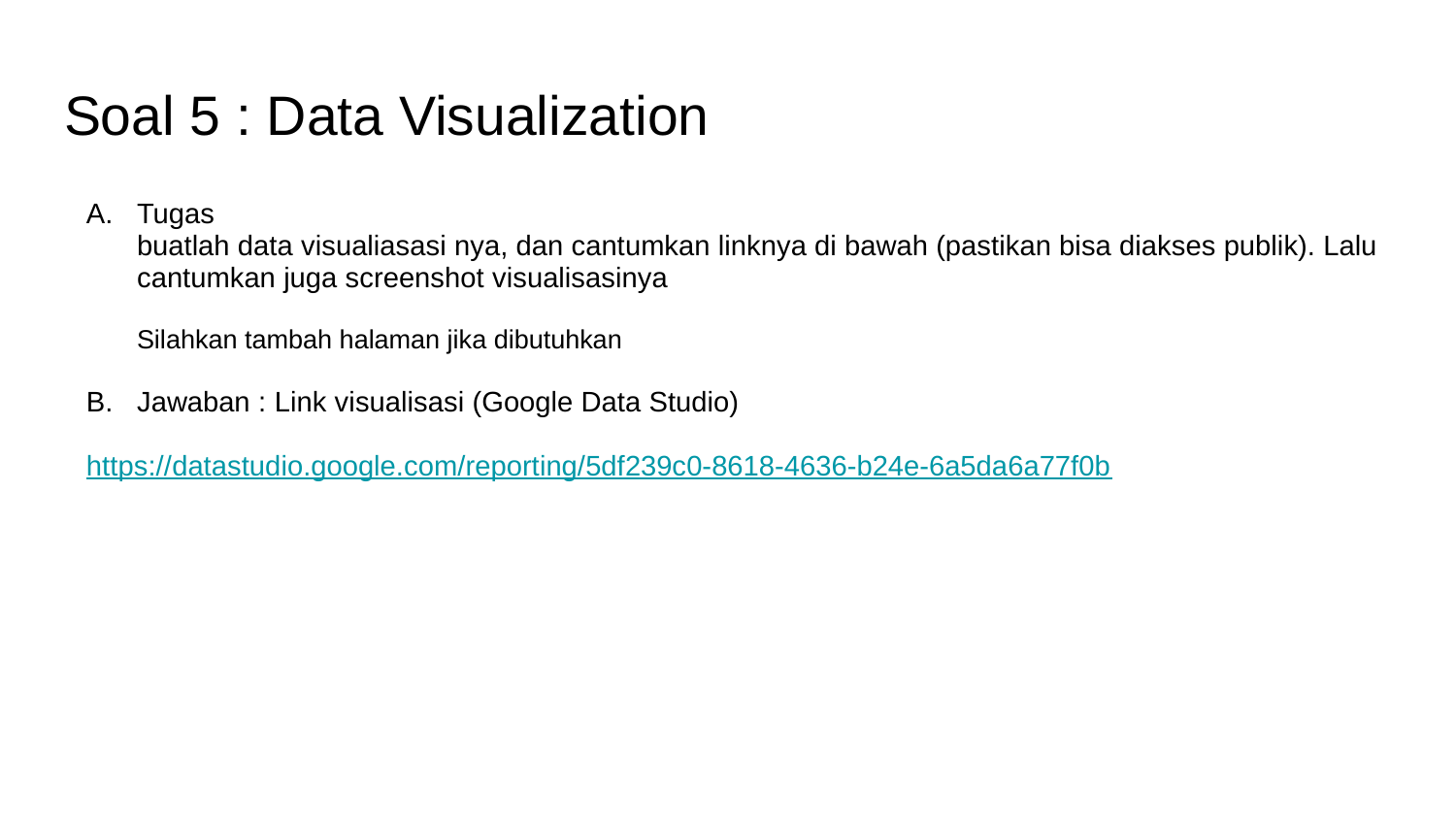

# Soal 5 : Data Visualization
Tugas
buatlah data visualiasasi nya, dan cantumkan linknya di bawah (pastikan bisa diakses publik). Lalu cantumkan juga screenshot visualisasinya
Silahkan tambah halaman jika dibutuhkan

Jawaban : Link visualisasi (Google Data Studio)

https://datastudio.google.com/reporting/5df239c0-8618-4636-b24e-6a5da6a77f0b